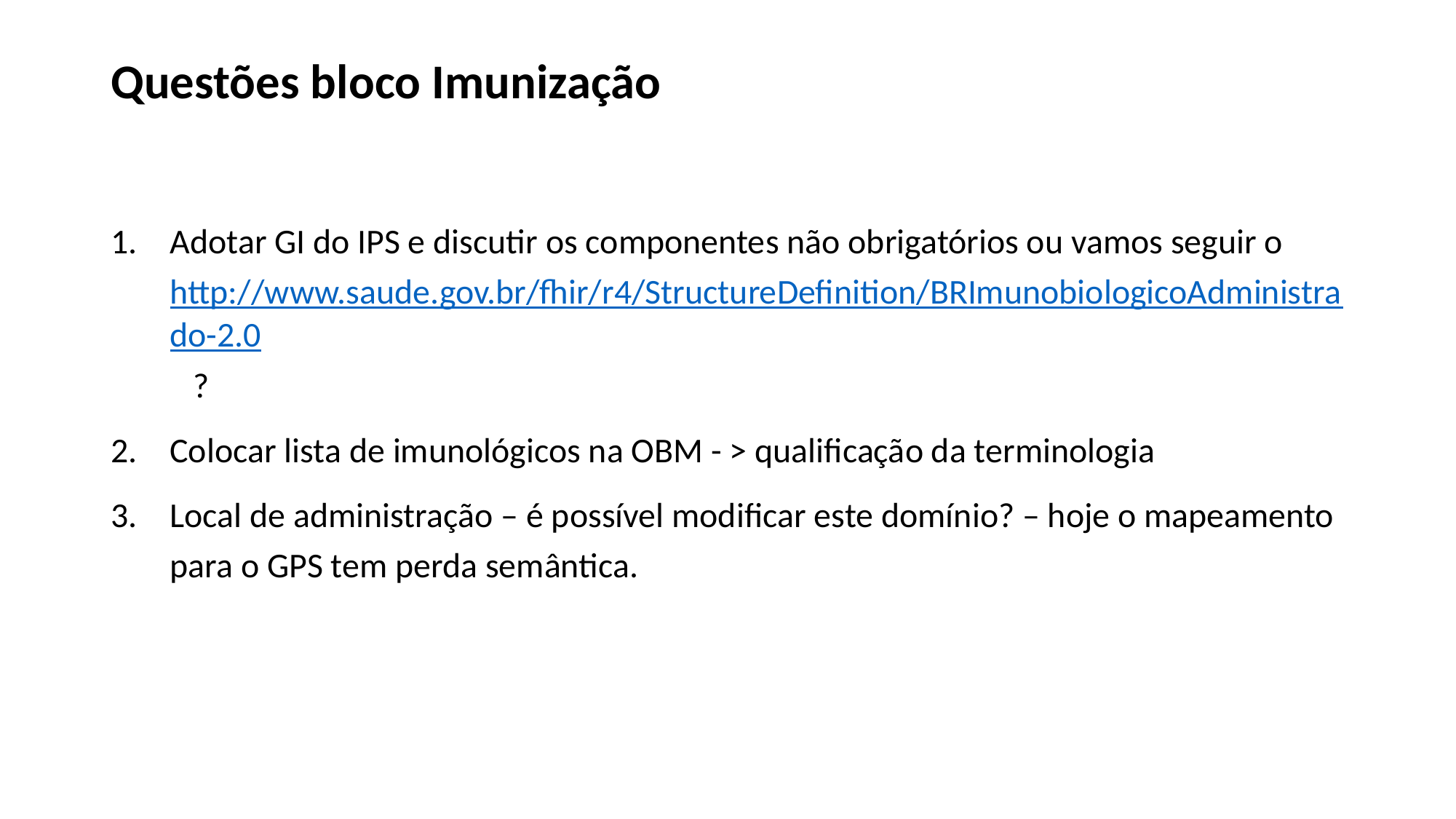

# Questões bloco Imunização

Adotar GI do IPS e discutir os componentes não obrigatórios ou vamos seguir o http://www.saude.gov.br/fhir/r4/StructureDefinition/BRImunobiologicoAdministrado-2.0   ?
Colocar lista de imunológicos na OBM - > qualificação da terminologia
Local de administração – é possível modificar este domínio? – hoje o mapeamento para o GPS tem perda semântica.